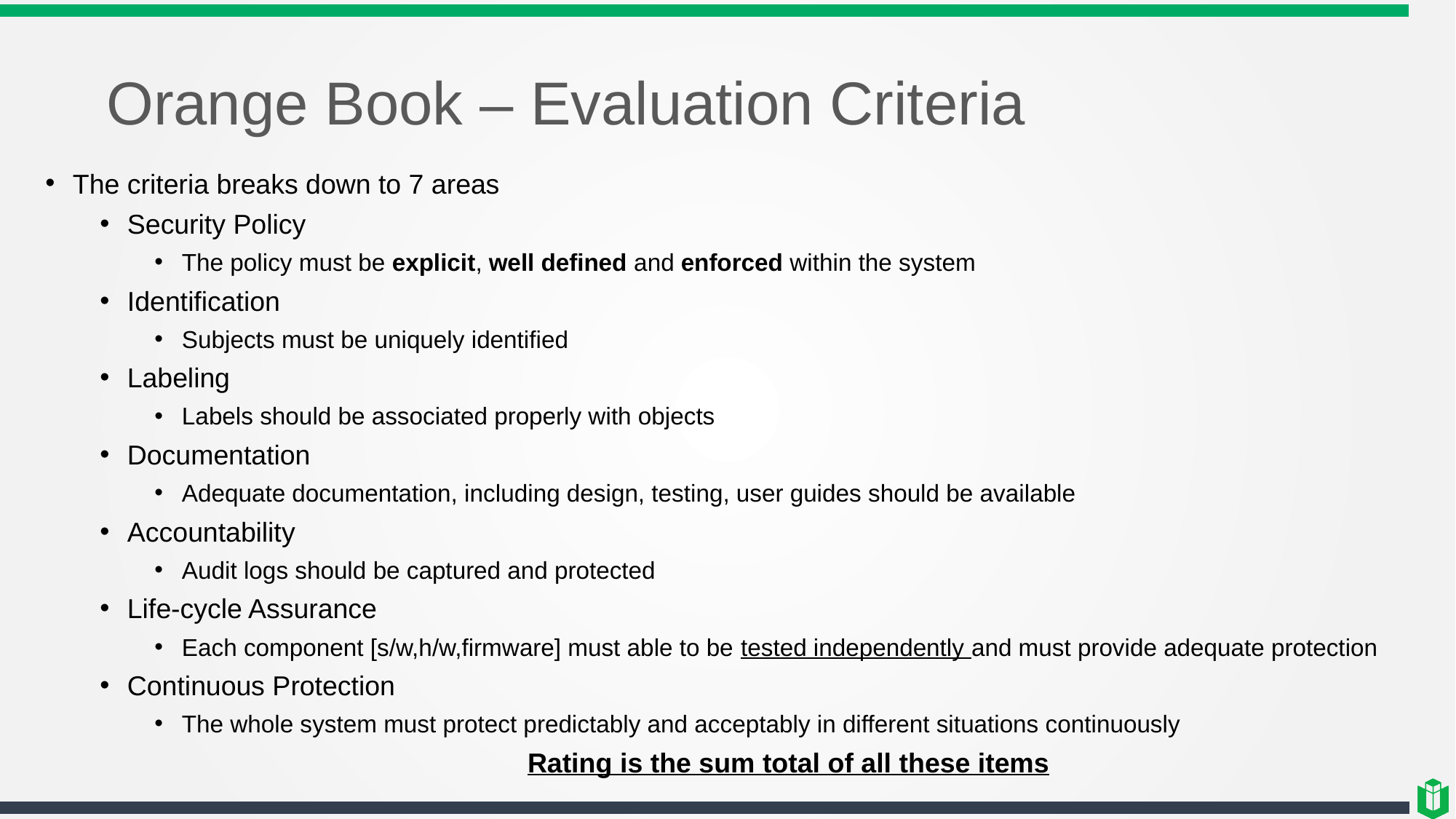

# Orange Book – Evaluation Criteria
The criteria breaks down to 7 areas
Security Policy
The policy must be explicit, well defined and enforced within the system
Identification
Subjects must be uniquely identified
Labeling
Labels should be associated properly with objects
Documentation
Adequate documentation, including design, testing, user guides should be available
Accountability
Audit logs should be captured and protected
Life-cycle Assurance
Each component [s/w,h/w,firmware] must able to be tested independently and must provide adequate protection
Continuous Protection
The whole system must protect predictably and acceptably in different situations continuously
Rating is the sum total of all these items